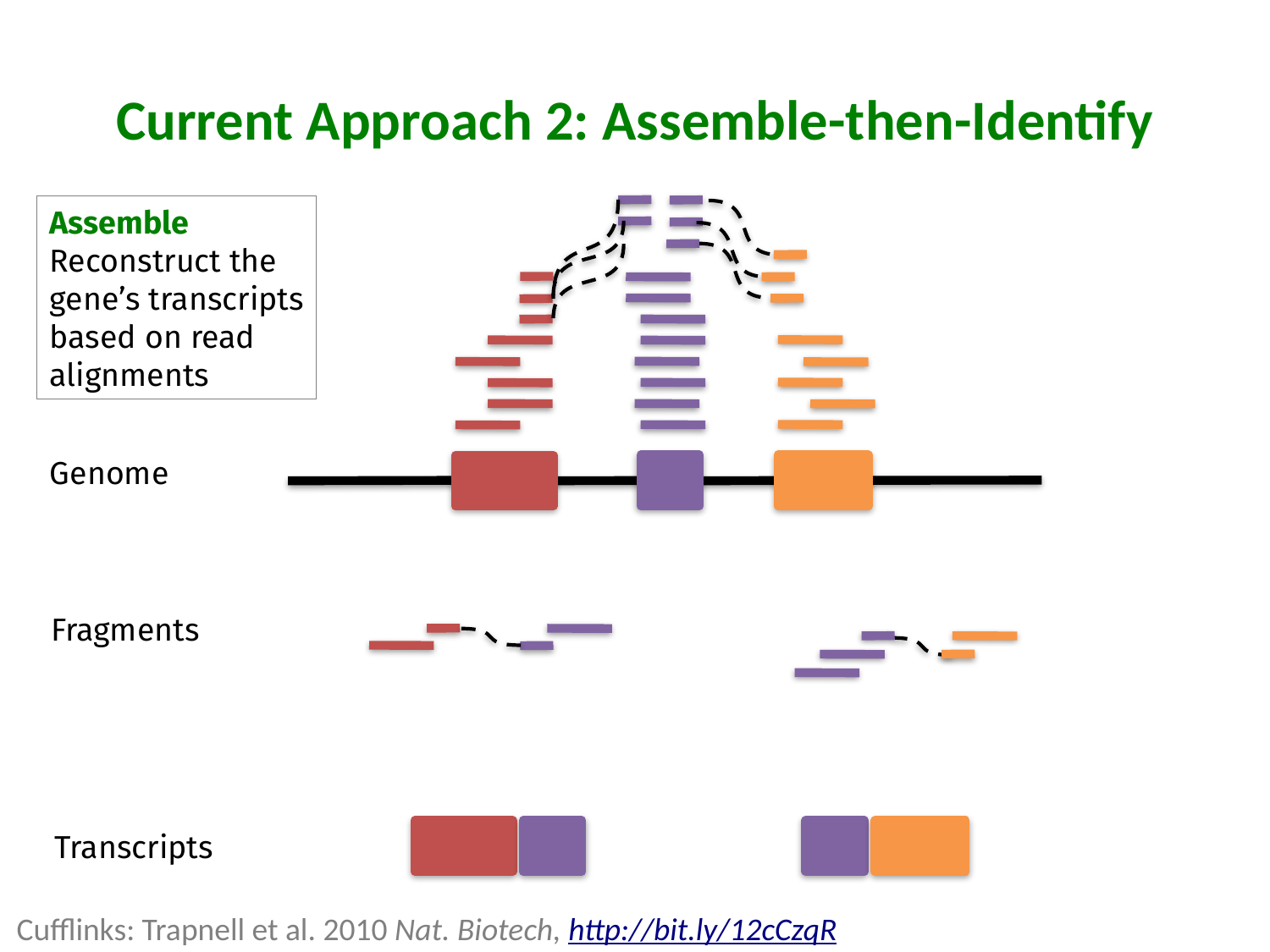

# Current Approach 2: Assemble-then-Identify
Assemble
Reconstruct the
gene’s transcripts
based on read
alignments
Genome

Fragments
Transcripts

Cufflinks: Trapnell et al. 2010 Nat. Biotech, http://bit.ly/12cCzqR